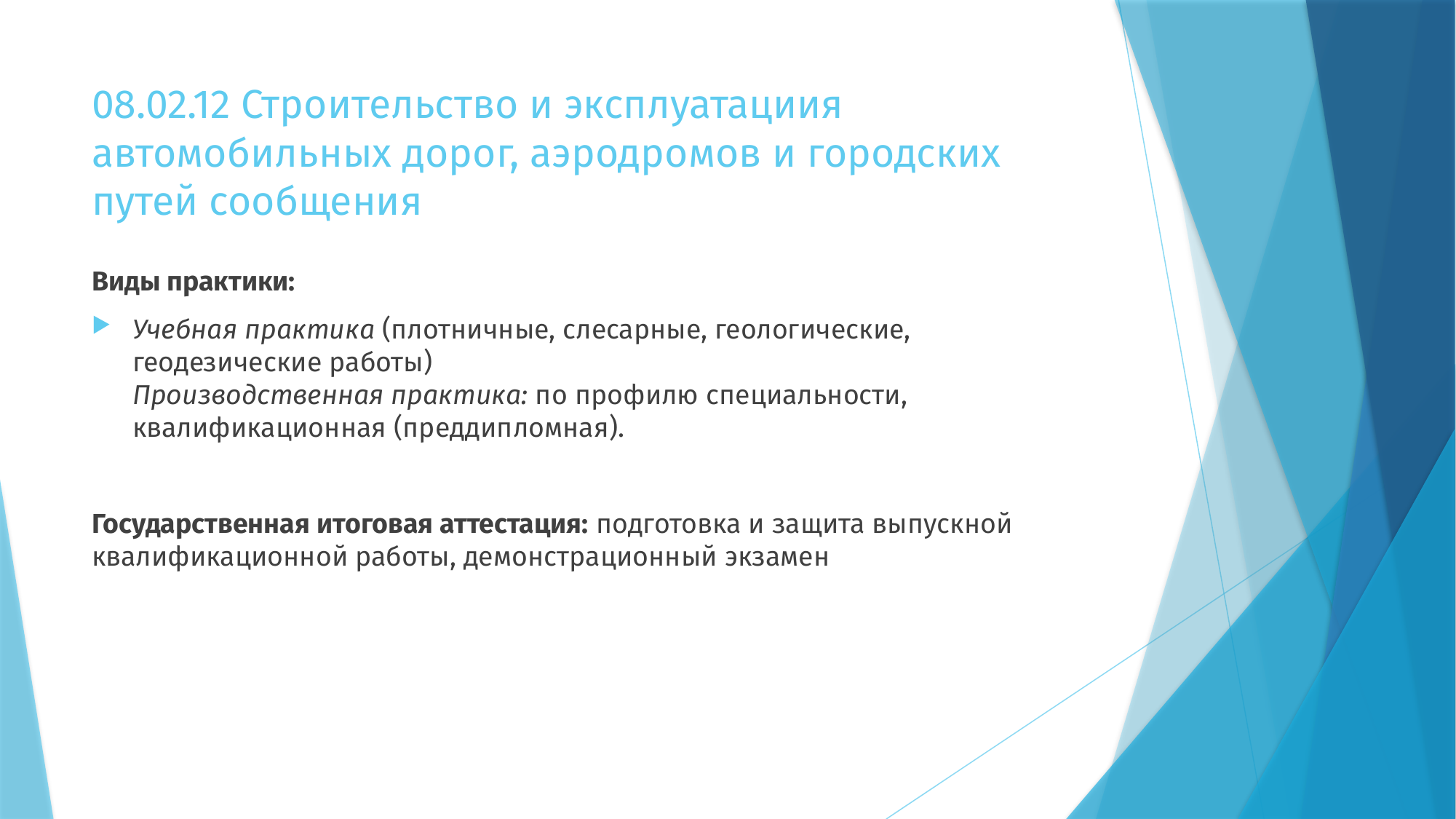

# 08.02.12 Строительство и эксплуатациия автомобильных дорог, аэродромов и городских путей сообщения
Виды практики:
Учебная практика (плотничные, слесарные, геологические, геодезические работы)
Производственная практика: по профилю специальности, квалификационная (преддипломная).

Государственная итоговая аттестация: подготовка и защита выпускной квалификационной работы, демонстрационный экзамен